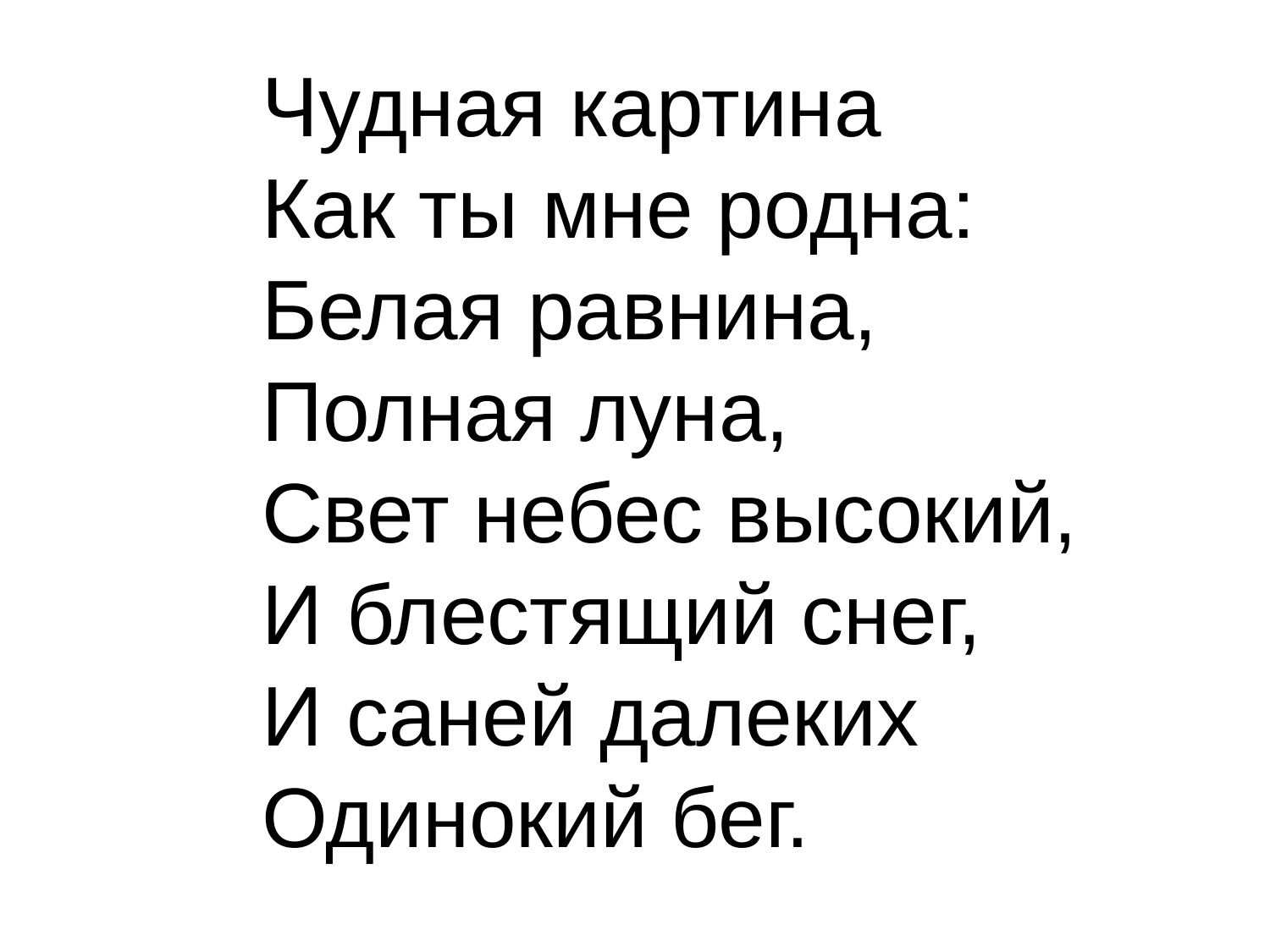

Чудная картина
Как ты мне родна:
Белая равнина,
Полная луна,
Свет небес высокий,
И блестящий снег,
И саней далеких
Одинокий бег.